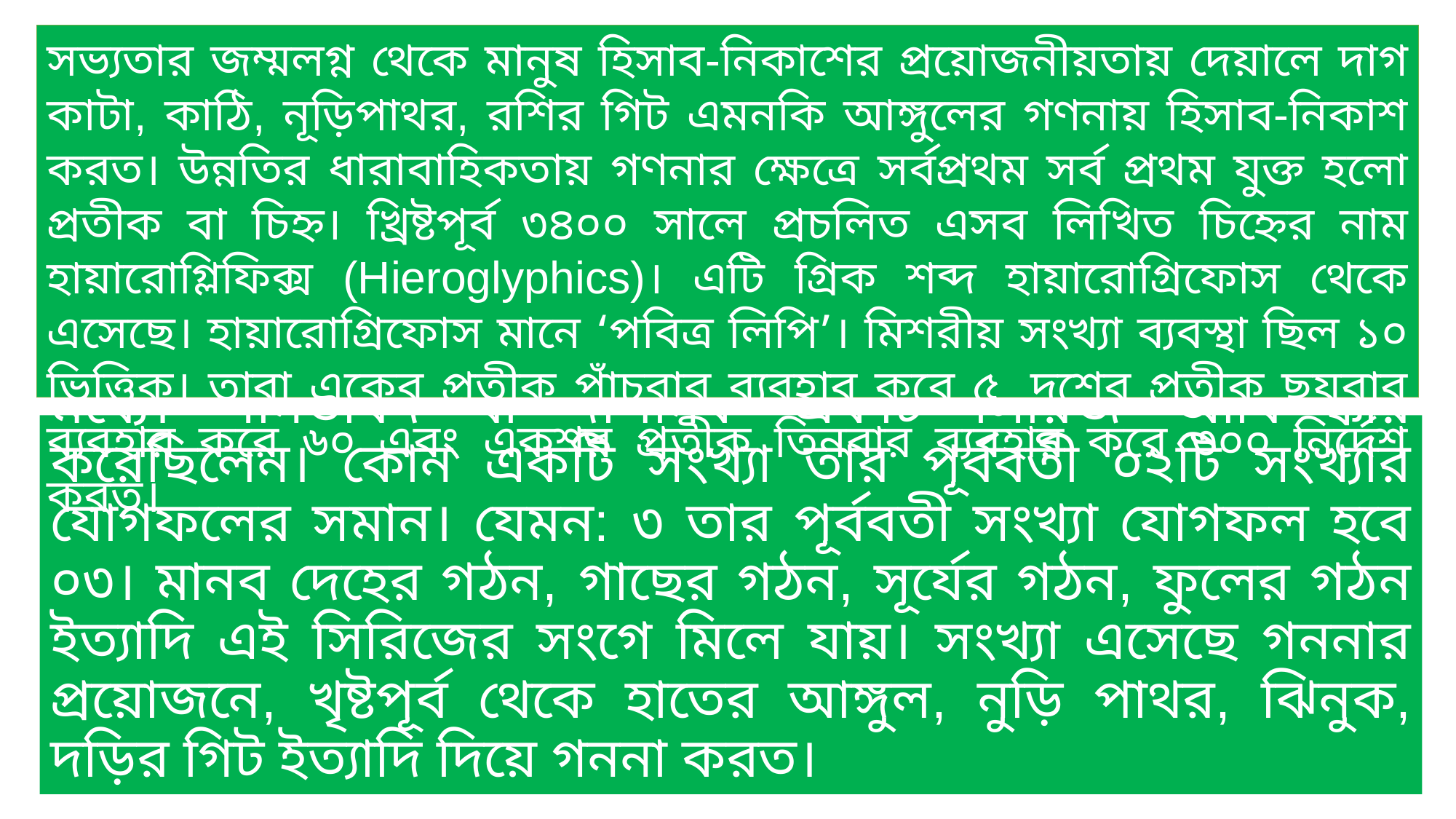

সভ্যতার জম্মলগ্ন থেকে মানুষ হিসাব-নিকাশের প্রয়োজনীয়তায় দেয়ালে দাগ কাটা, কাঠি, নূড়িপাথর, রশির গিট এমনকি আঙ্গুলের গণনায় হিসাব-নিকাশ করত। উন্নতির ধারাবাহিকতায় গণনার ক্ষেত্রে সর্বপ্রথম সর্ব প্রথম যুক্ত হলো প্রতীক বা চিহ্ন। খ্রিষ্টপূর্ব ৩৪০০ সালে প্রচলিত এসব লিখিত চিহ্নের নাম হায়ারোগ্লিফিক্স (Hieroglyphics)। এটি গ্রিক শব্দ হায়ারোগ্রিফোস থেকে এসেছে। হায়ারোগ্রিফোস মানে ‘পবিত্র লিপি’। মিশরীয় সংখ্যা ব্যবস্থা ছিল ১০ ভিত্তিক। তারা একের প্রতীক পাঁচবার ব্যবহার করে ৫, দশের প্রতীক ছয়বার ব্যবহার করে ৬০ এবং একশর প্রতীক তিনবার ব্যবহার করে ৩০০ নির্দেশ করত।
# সংখ্যা পদ্ধতি বড় একটি ফ্যাক্ট। একজন গণিতবিদ ও দার্শনিক বলেছেন পৃথিবী সৃষ্টির রহস্য লুকিয়ে আছে সংখ্যা বা গণিতের মধ্যে। গনিতবিদ বা দার্শনিক একটি সিরিজ আবিস্স্কার করেছিলেন। কোন একটি সংখ্যা তার পূর্ববতী ০২টি সংখ্যার যোগফলের সমান। যেমন: ৩ তার পূর্ববতী সংখ্যা যোগফল হবে ০৩। মানব দেহের গঠন, গাছের গঠন, সূর্যের গঠন, ফুলের গঠন ইত্যাদি এই সিরিজের সংগে মিলে যায়। সংখ্যা এসেছে গননার প্রয়োজনে, খৃষ্টপূর্ব থেকে হাতের আঙ্গুল, নুড়ি পাথর, ঝিনুক, দড়ির গিট ইত্যাদি দিয়ে গননা করত।